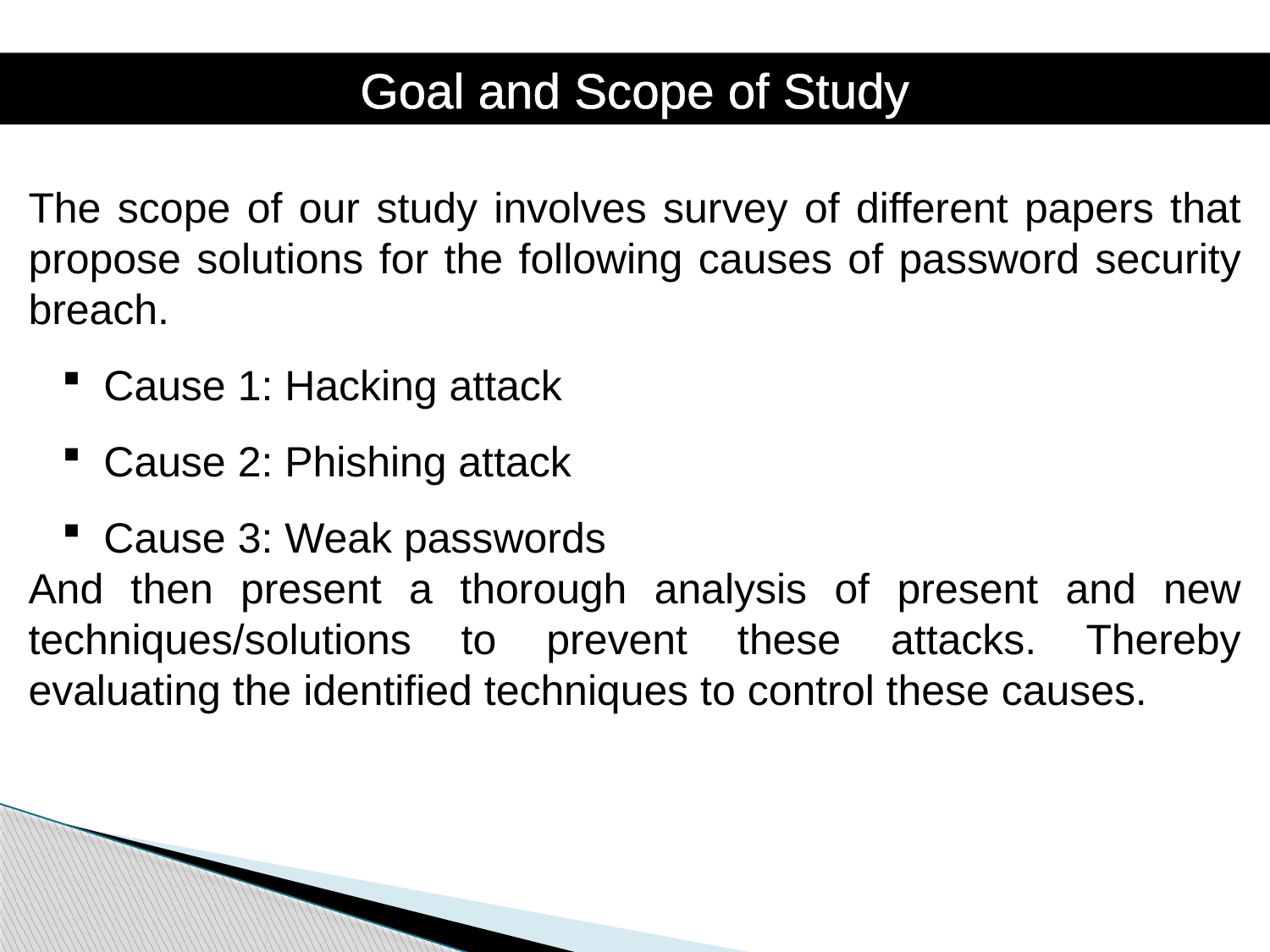

Goal and Scope of Study
The scope of our study involves survey of different papers that propose solutions for the following causes of password security breach.
 Cause 1: Hacking attack
 Cause 2: Phishing attack
 Cause 3: Weak passwords
And then present a thorough analysis of present and new techniques/solutions to prevent these attacks. Thereby evaluating the identified techniques to control these causes.